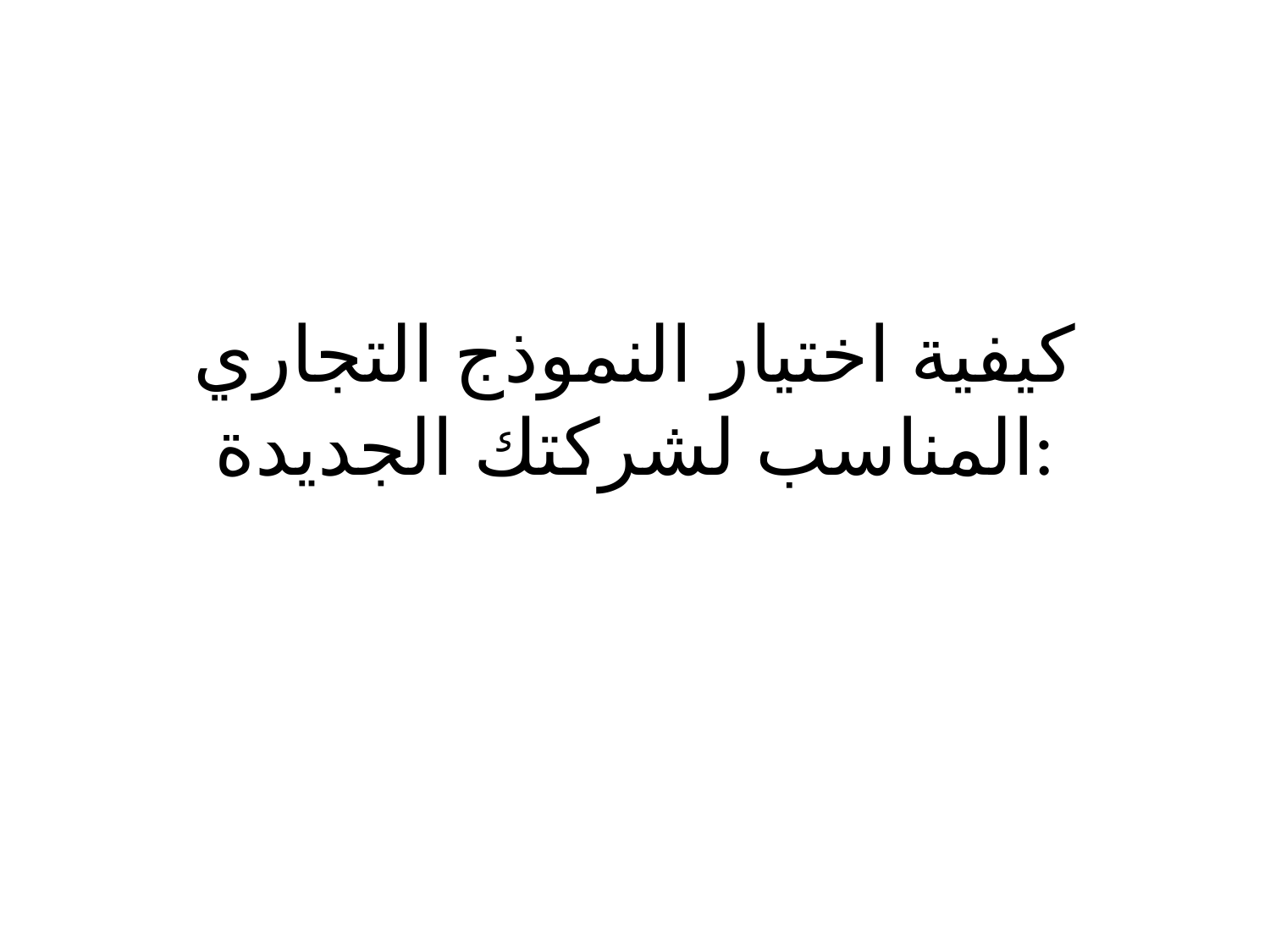

# كيفية اختيار النموذج التجاري المناسب لشركتك الجديدة: